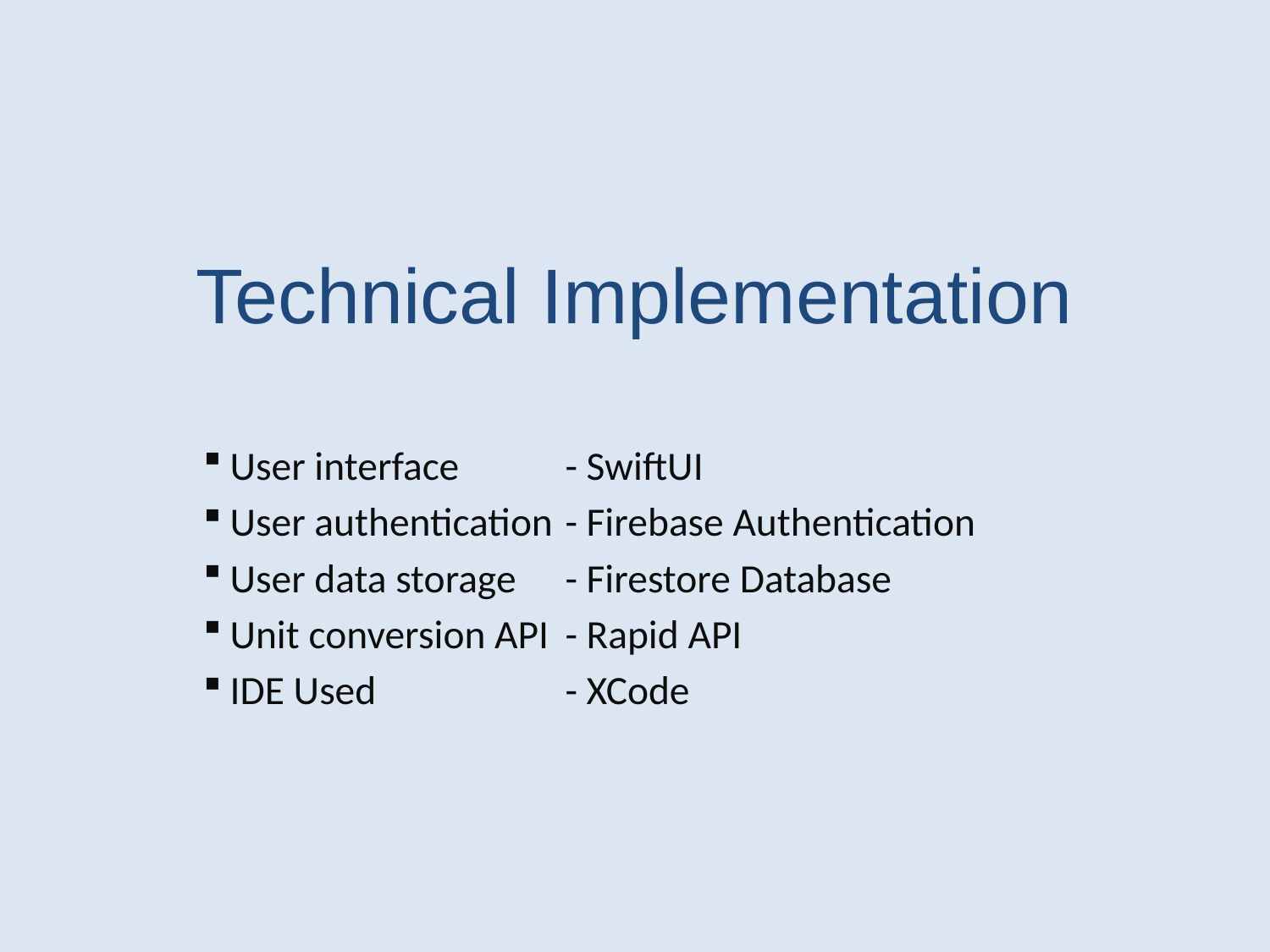

# Technical Implementation
 User interface	- SwiftUI
 User authentication	- Firebase Authentication
 User data storage	- Firestore Database
 Unit conversion API 	- Rapid API
 IDE Used		- XCode